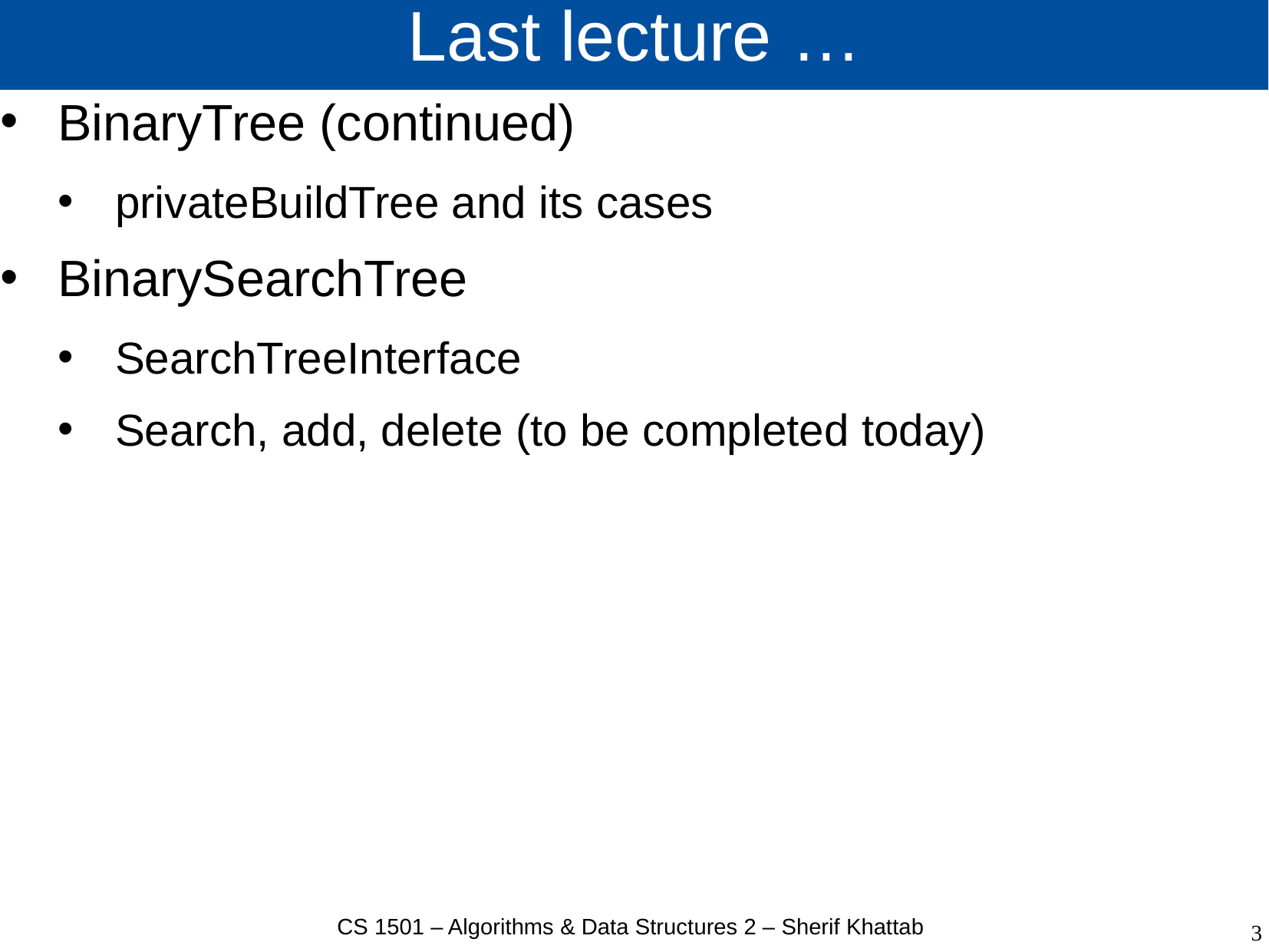

# Last lecture …
BinaryTree (continued)
privateBuildTree and its cases
BinarySearchTree
SearchTreeInterface
Search, add, delete (to be completed today)
CS 1501 – Algorithms & Data Structures 2 – Sherif Khattab
3